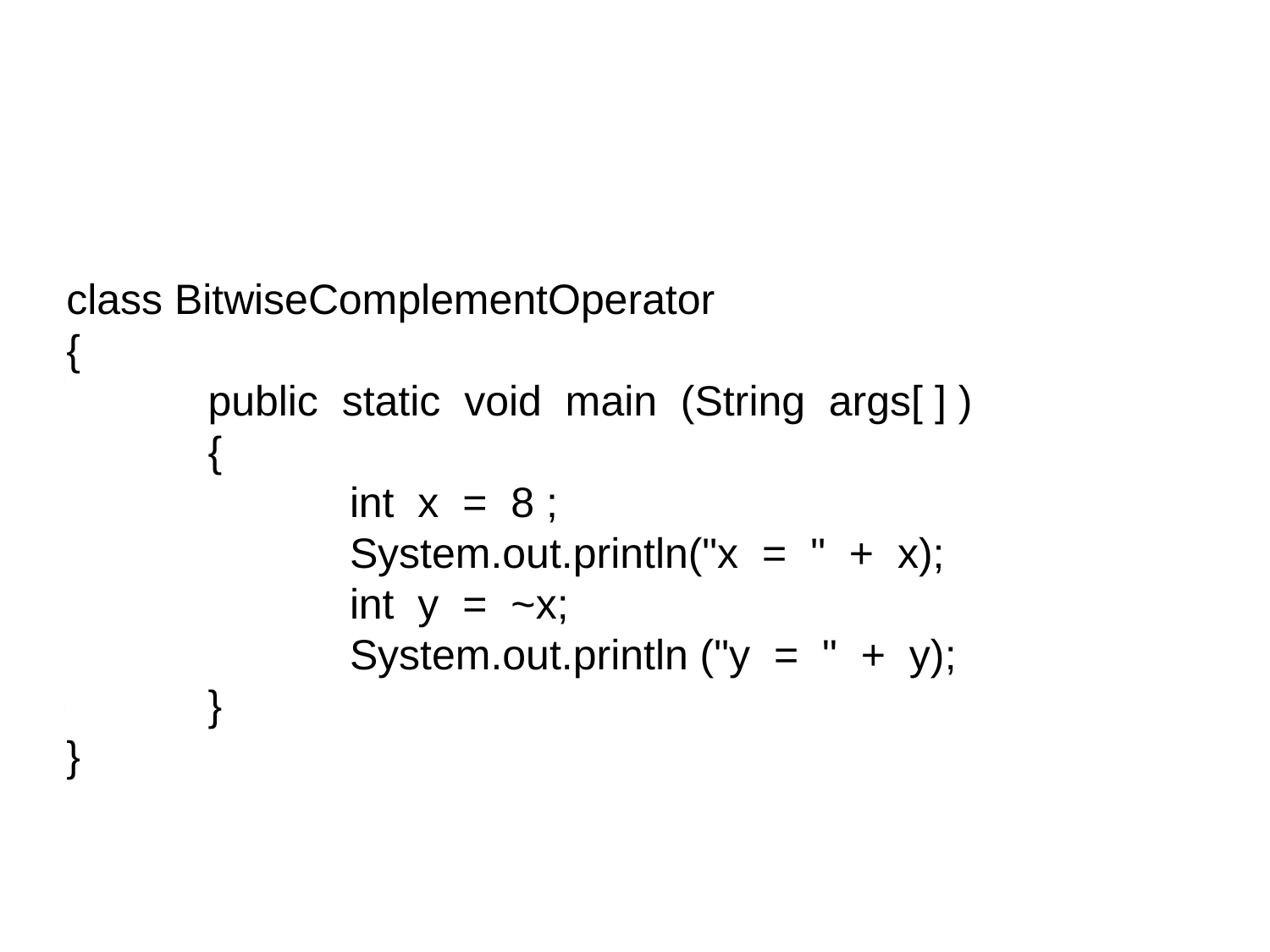

class BitwiseComplementOperator
{         
            public  static  void  main  (String  args[ ] )
            {
                        int  x  =  8 ;
                        System.out.println("x  =  "  +  x);
                        int  y  =  ~x;
                        System.out.println ("y  =  "  +  y);
            }
}
class BitwiseComplementOperator
{         
            public  static  void  main  (String  args[ ] )
            {
                        int  x  =  8 ;
                        System.out.println("x  =  "  +  x);
                        int  y  =  ~x;
                        System.out.println ("y  =  "  +  y);
            }
}